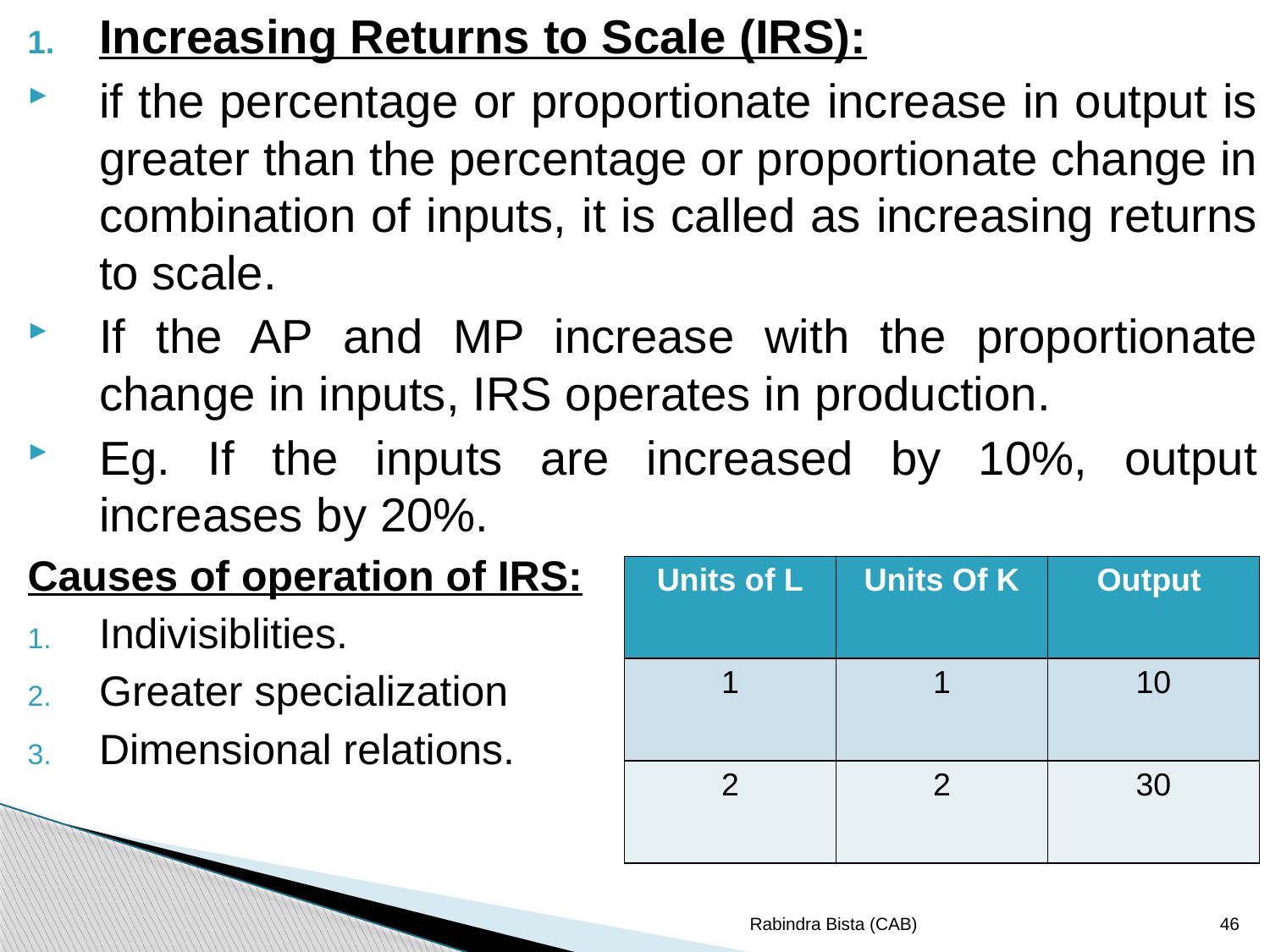

Increasing Returns to Scale (IRS):
if the percentage or proportionate increase in output is greater than the percentage or proportionate change in combination of inputs, it is called as increasing returns to scale.
If the AP and MP increase with the proportionate change in inputs, IRS operates in production.
Eg. If the inputs are increased by 10%, output increases by 20%.
Causes of operation of IRS:
Indivisiblities.
Greater specialization
Dimensional relations.
| Units of L | Units Of K | Output |
| --- | --- | --- |
| 1 | 1 | 10 |
| 2 | 2 | 30 |
Rabindra Bista (CAB)
46